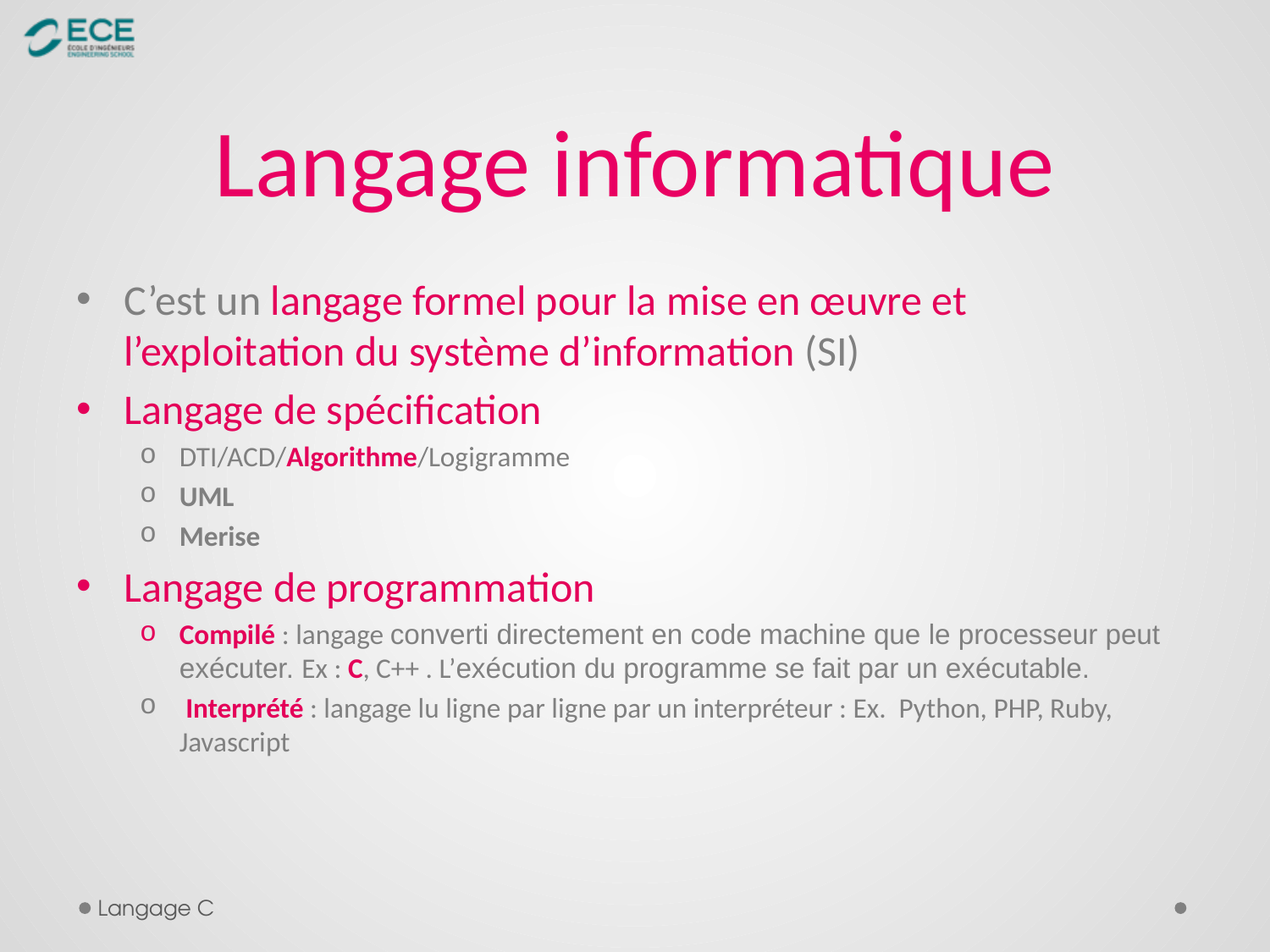

# Langage informatique
C’est un langage formel pour la mise en œuvre et l’exploitation du système d’information (SI)
Langage de spécification
DTI/ACD/Algorithme/Logigramme
UML
Merise
Langage de programmation
Compilé : langage converti directement en code machine que le processeur peut exécuter. Ex : C, C++ . L’exécution du programme se fait par un exécutable.
 Interprété : langage lu ligne par ligne par un interpréteur : Ex.  Python, PHP, Ruby, Javascript
Langage C
22